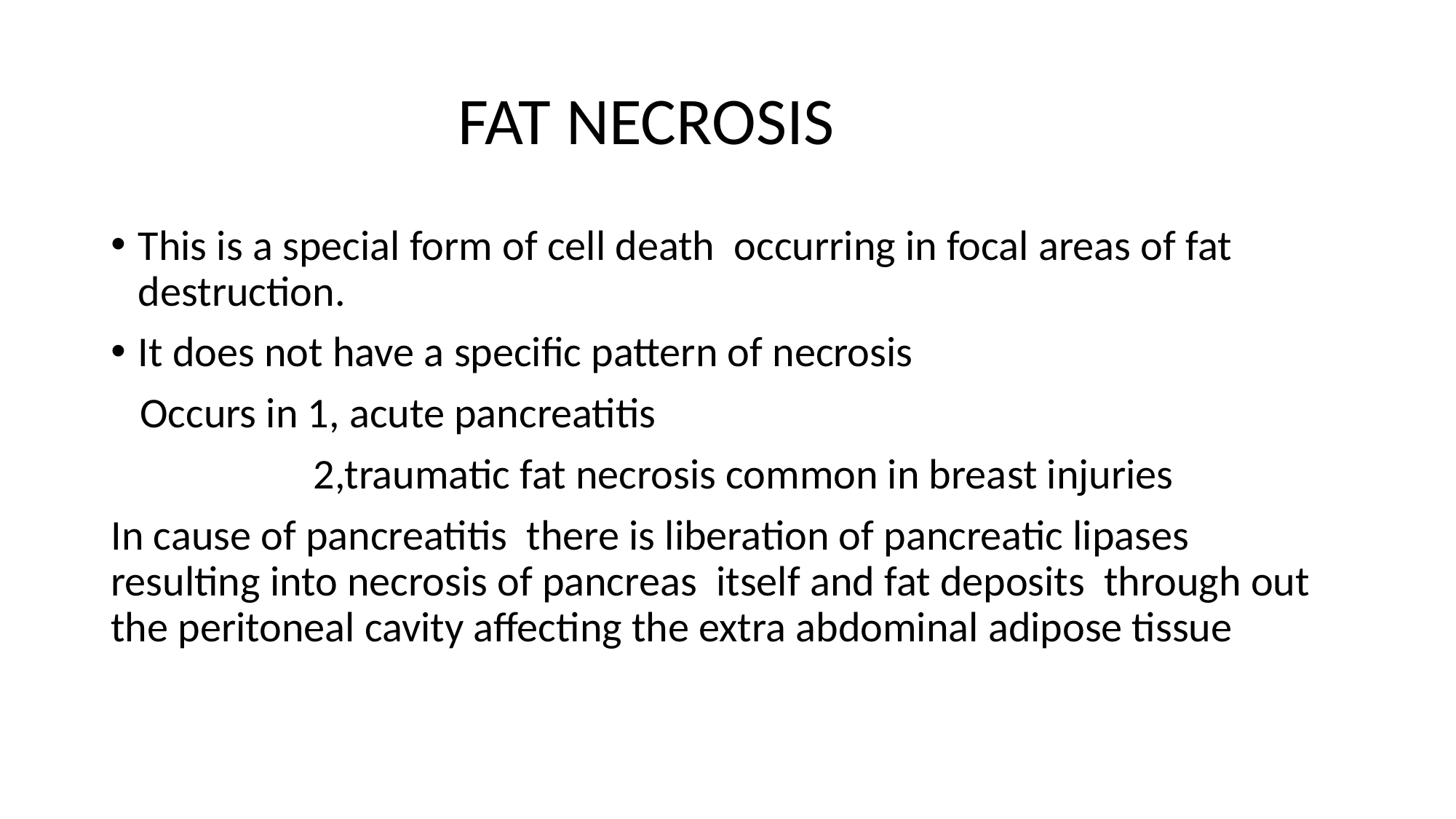

# FAT NECROSIS
This is a special form of cell death  occurring in focal areas of fat destruction.
It does not have a specific pattern of necrosis
   Occurs in 1, acute pancreatitis
                     2,traumatic fat necrosis common in breast injuries
In cause of pancreatitis  there is liberation of pancreatic lipases resulting into necrosis of pancreas  itself and fat deposits  through out  the peritoneal cavity affecting the extra abdominal adipose tissue